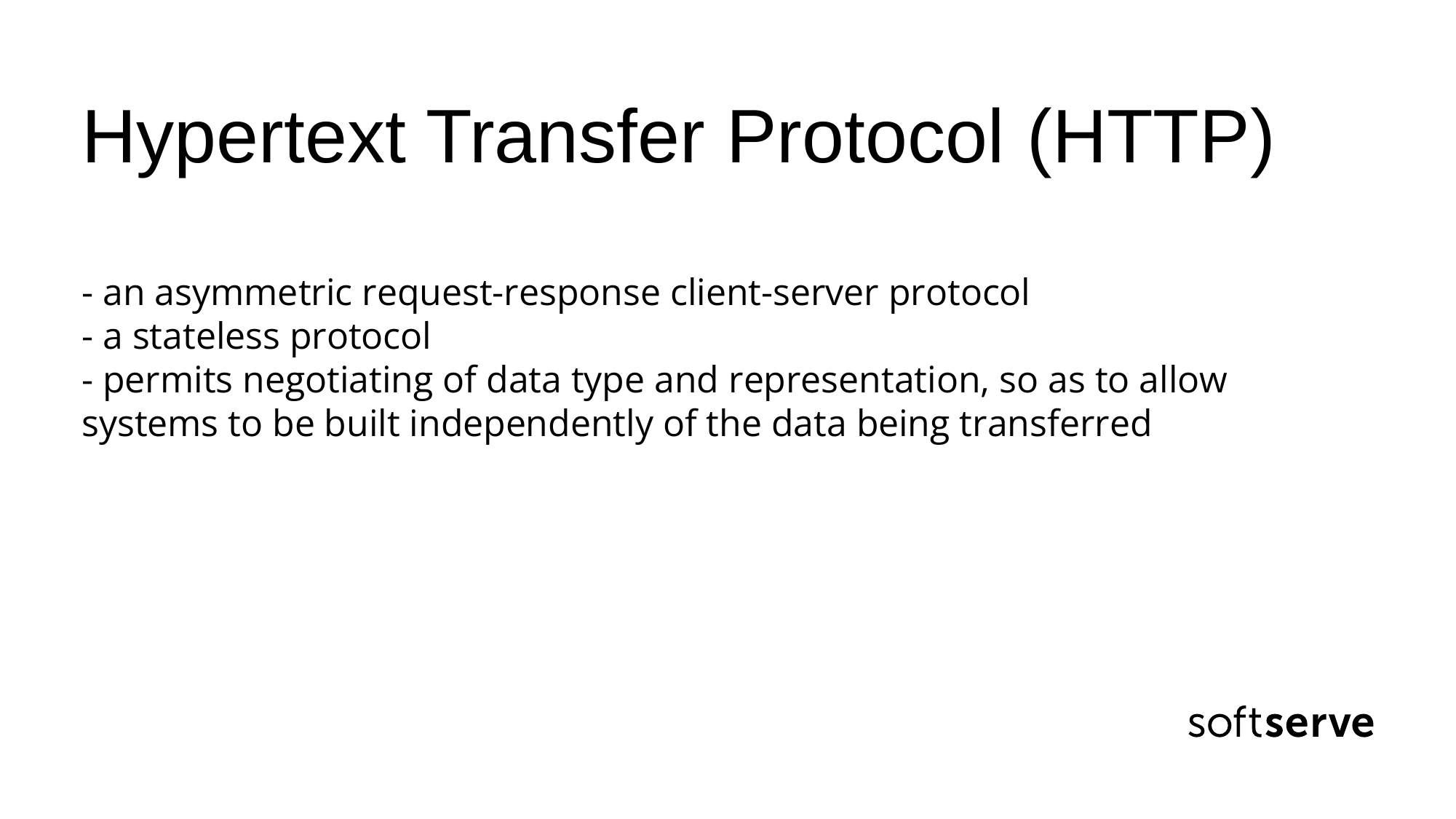

# Hypertext Transfer Protocol (HTTP) - an asymmetric request-response client-server protocol - a stateless protocol - permits negotiating of data type and representation, so as to allow systems to be built independently of the data being transferred